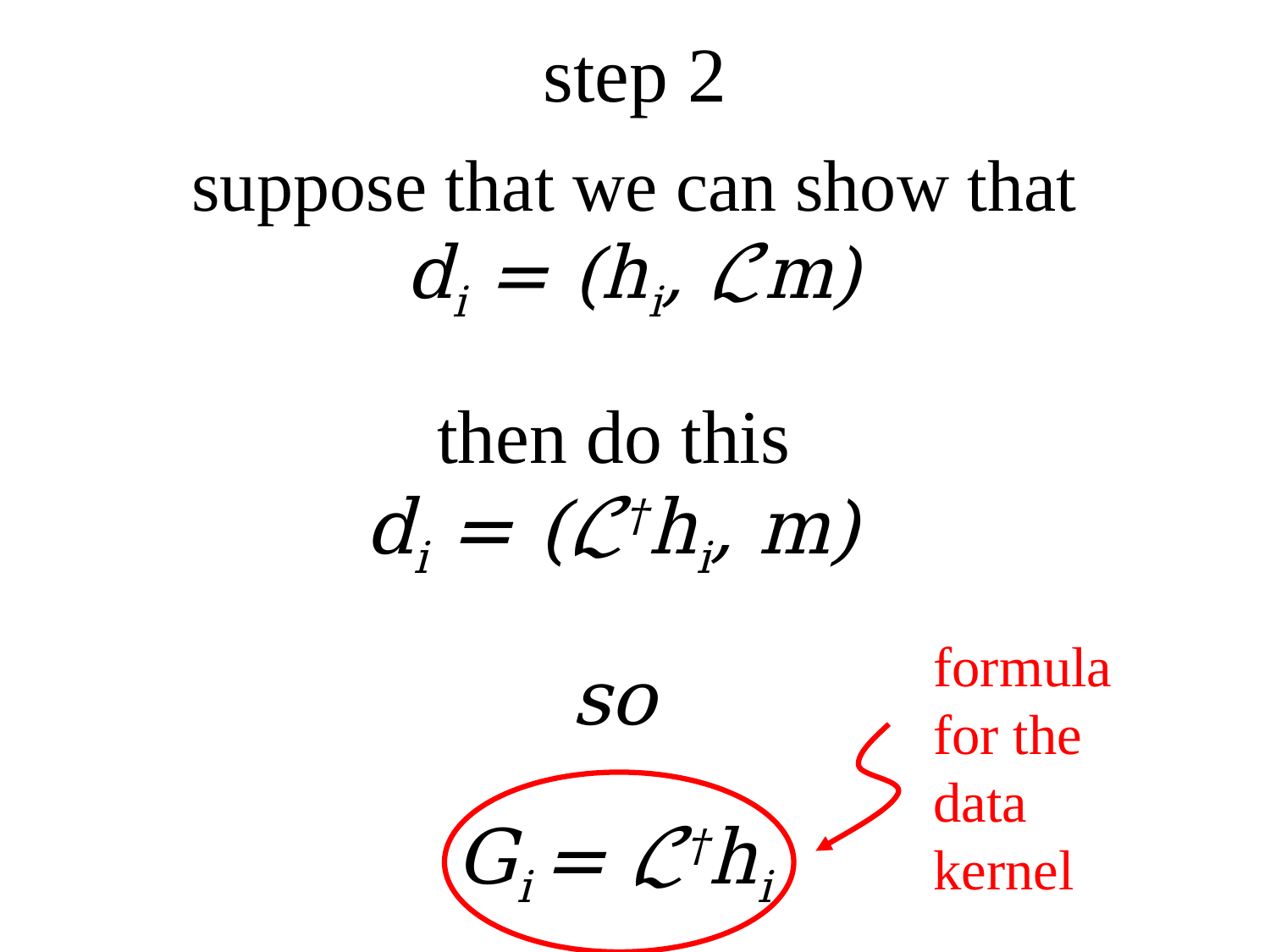

# step 2
suppose that we can show that
di = (hi, ℒm)
then do this
di = (ℒ†hi, m)

so

Gi = ℒ†hi
formula for the data kernel